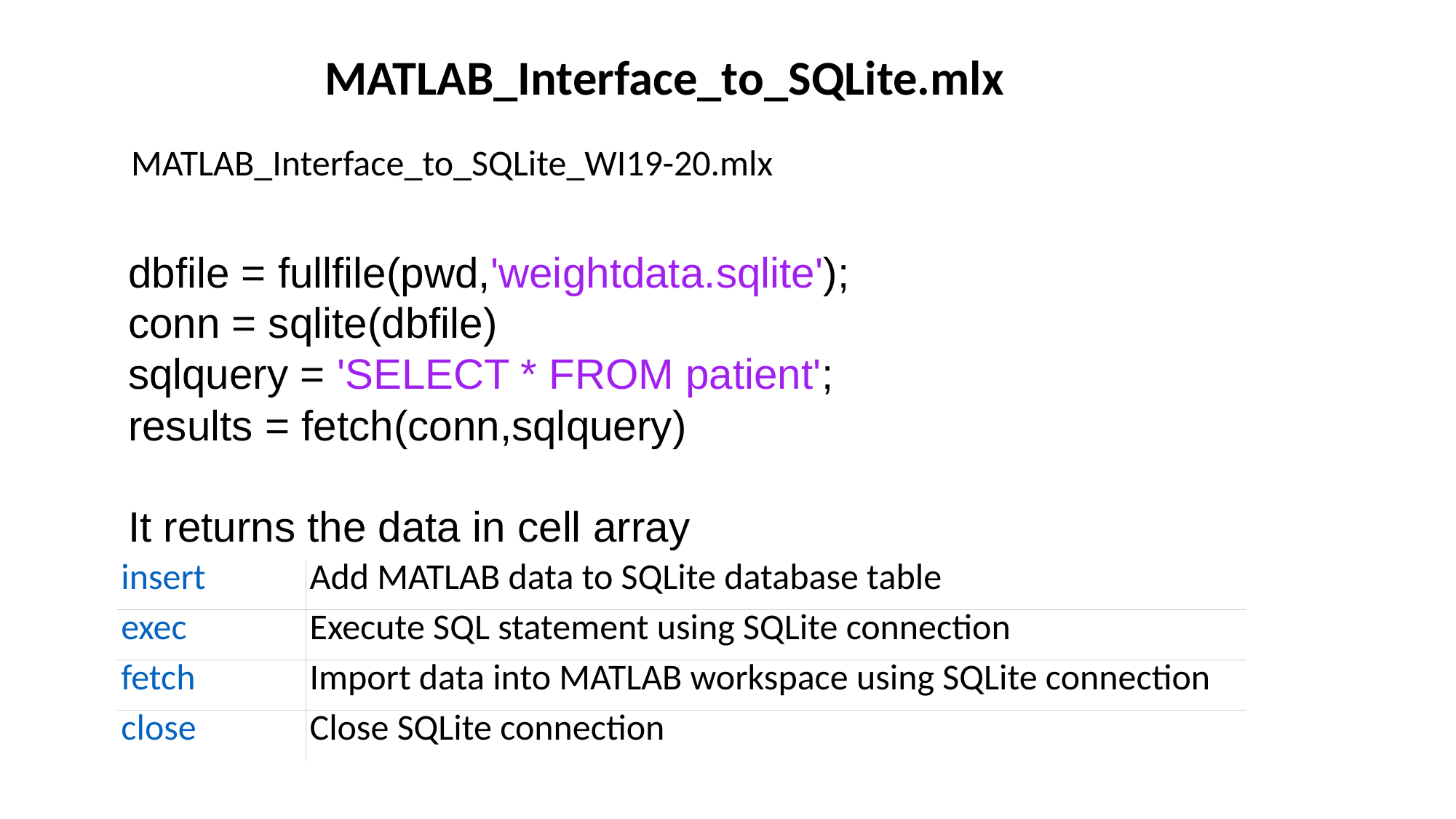

MATLAB_Interface_to_SQLite.mlx
MATLAB_Interface_to_SQLite_WI19-20.mlx
dbfile = fullfile(pwd,'weightdata.sqlite');
conn = sqlite(dbfile)
sqlquery = 'SELECT * FROM patient';
results = fetch(conn,sqlquery)

It returns the data in cell array
| insert | Add MATLAB data to SQLite database table |
| --- | --- |
| exec | Execute SQL statement using SQLite connection |
| fetch | Import data into MATLAB workspace using SQLite connection |
| close | Close SQLite connection |